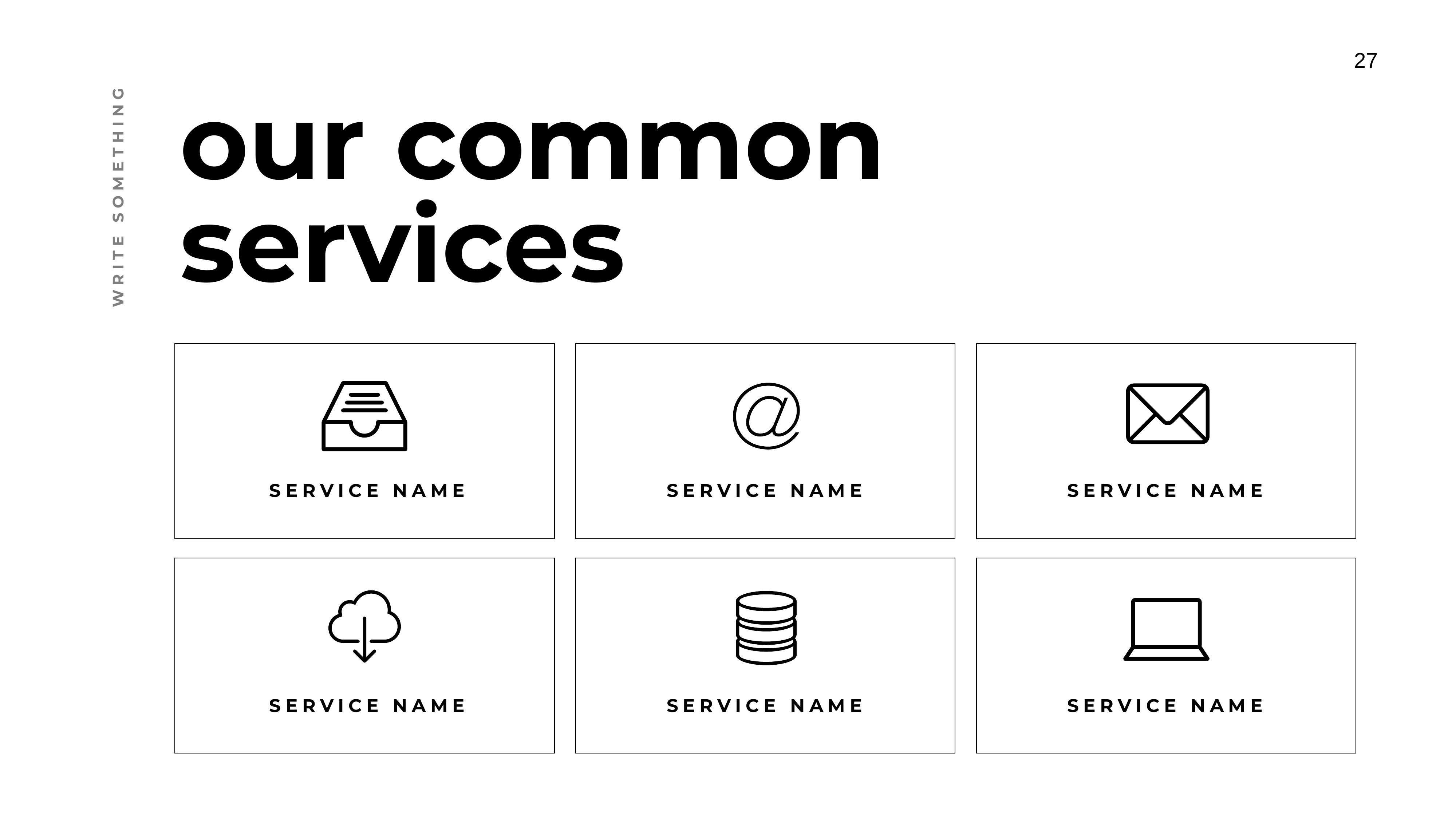

our common
services
WRITE SOMETHING

SERVICE NAME
SERVICE NAME
SERVICE NAME

SERVICE NAME
SERVICE NAME
SERVICE NAME